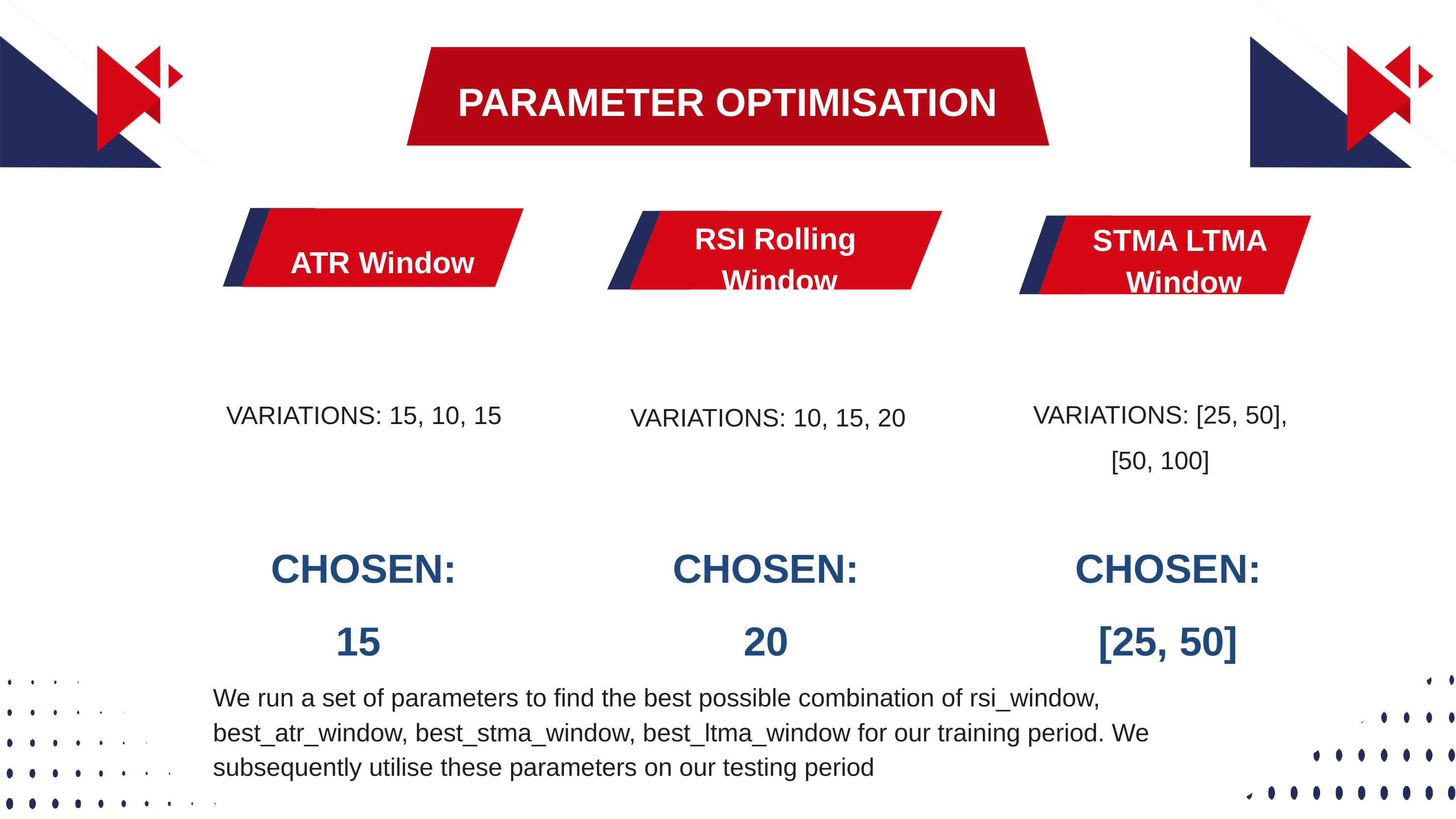

PARAMETER OPTIMISATION

RSI Rolling
Window
STMA LTMA
Window
ATR Window
VARIATIONS: [25, 50], [50, 100]
VARIATIONS: 15, 10, 15
VARIATIONS: 10, 15, 20
CHOSEN: [25, 50]
CHOSEN: 15
CHOSEN: 20

We run a set of parameters to find the best possible combination of rsi_window, best_atr_window, best_stma_window, best_ltma_window for our training period. We subsequently utilise these parameters on our testing period